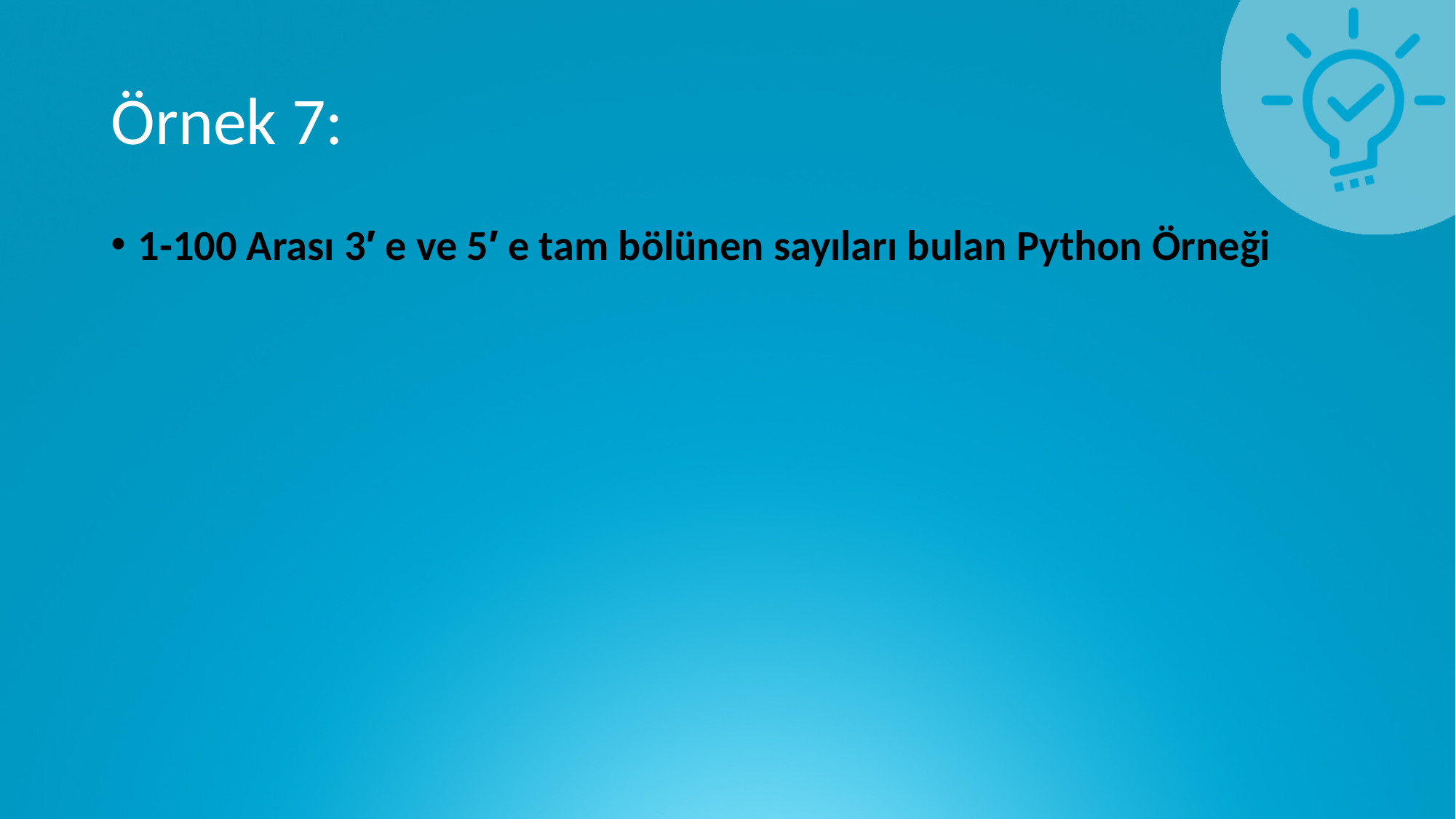

# Örnek 7:
1-100 Arası 3′ e ve 5′ e tam bölünen sayıları bulan Python Örneği